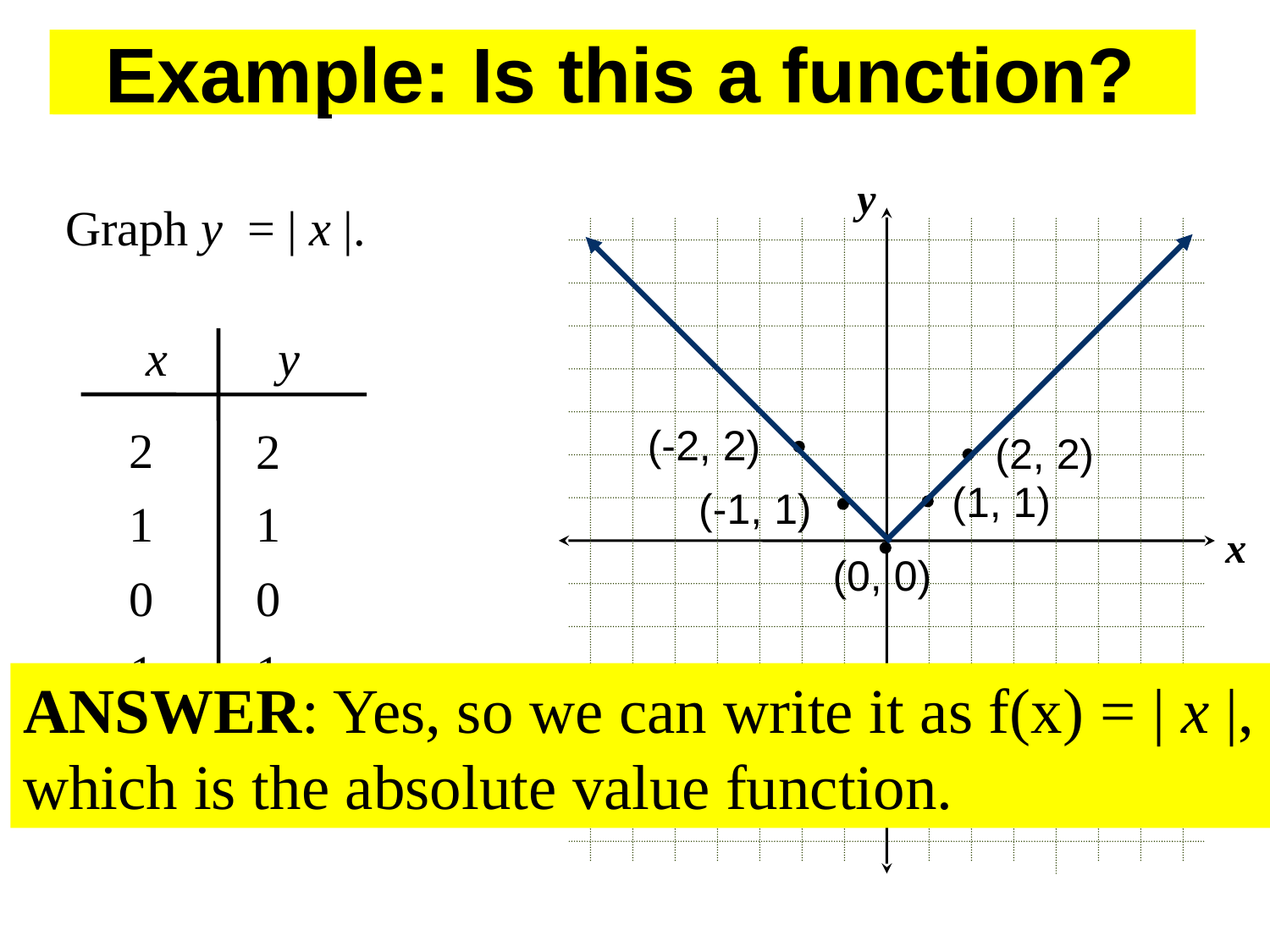

Example: Is this a function?
Example: Is this a function?
y

x

Graph y  = | x |.

x         y

2
(-2, 2)

2
(2, 2)

(1, 1)

(-1, 1)

1
1

(0, 0)
0
0
– 1
1
ANSWER: Yes, so we can write it as f(x) = | x |, which is the absolute value function.
2
– 2